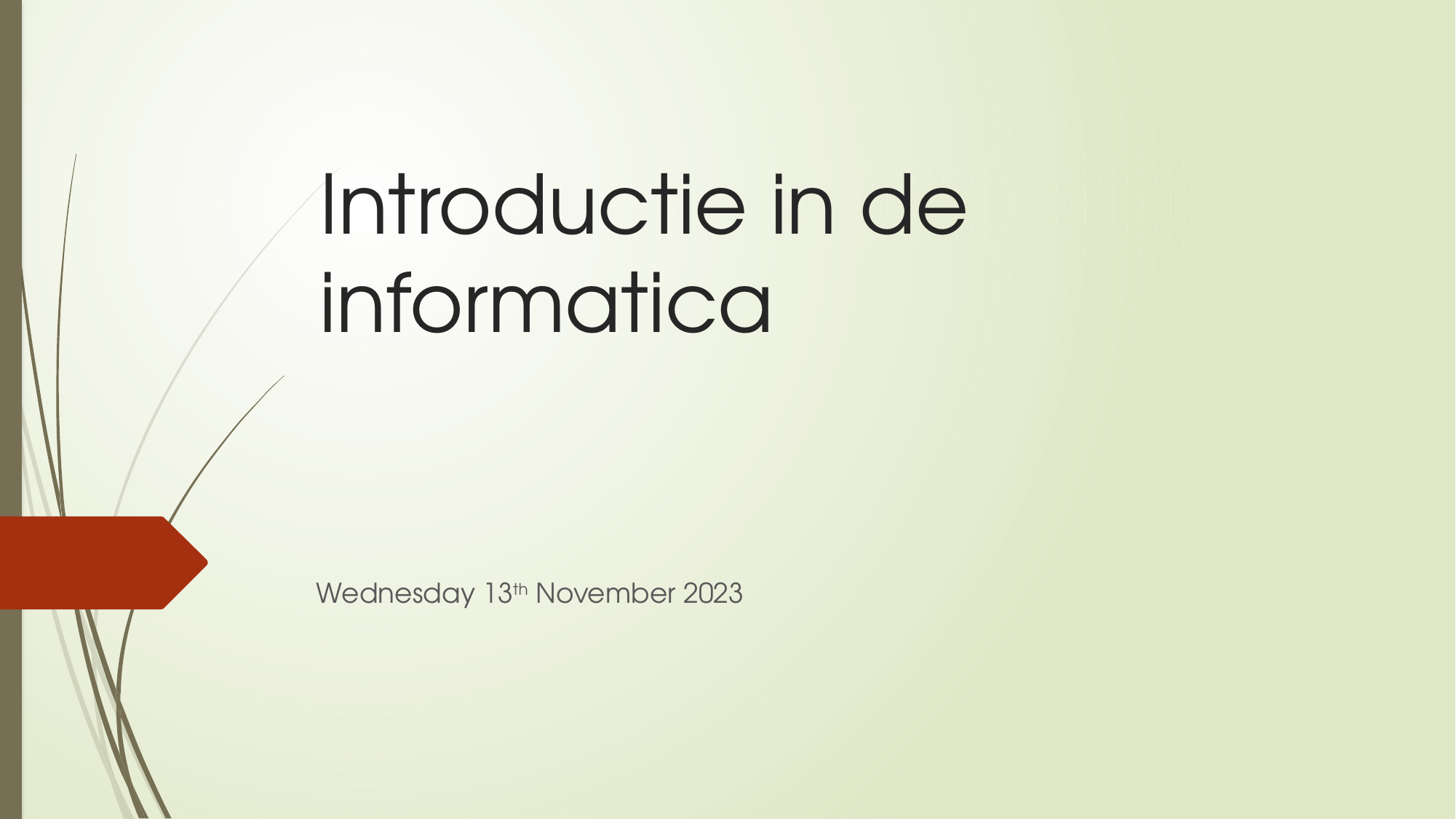

# Introductie in de informatica
Wednesday 13th November 2023